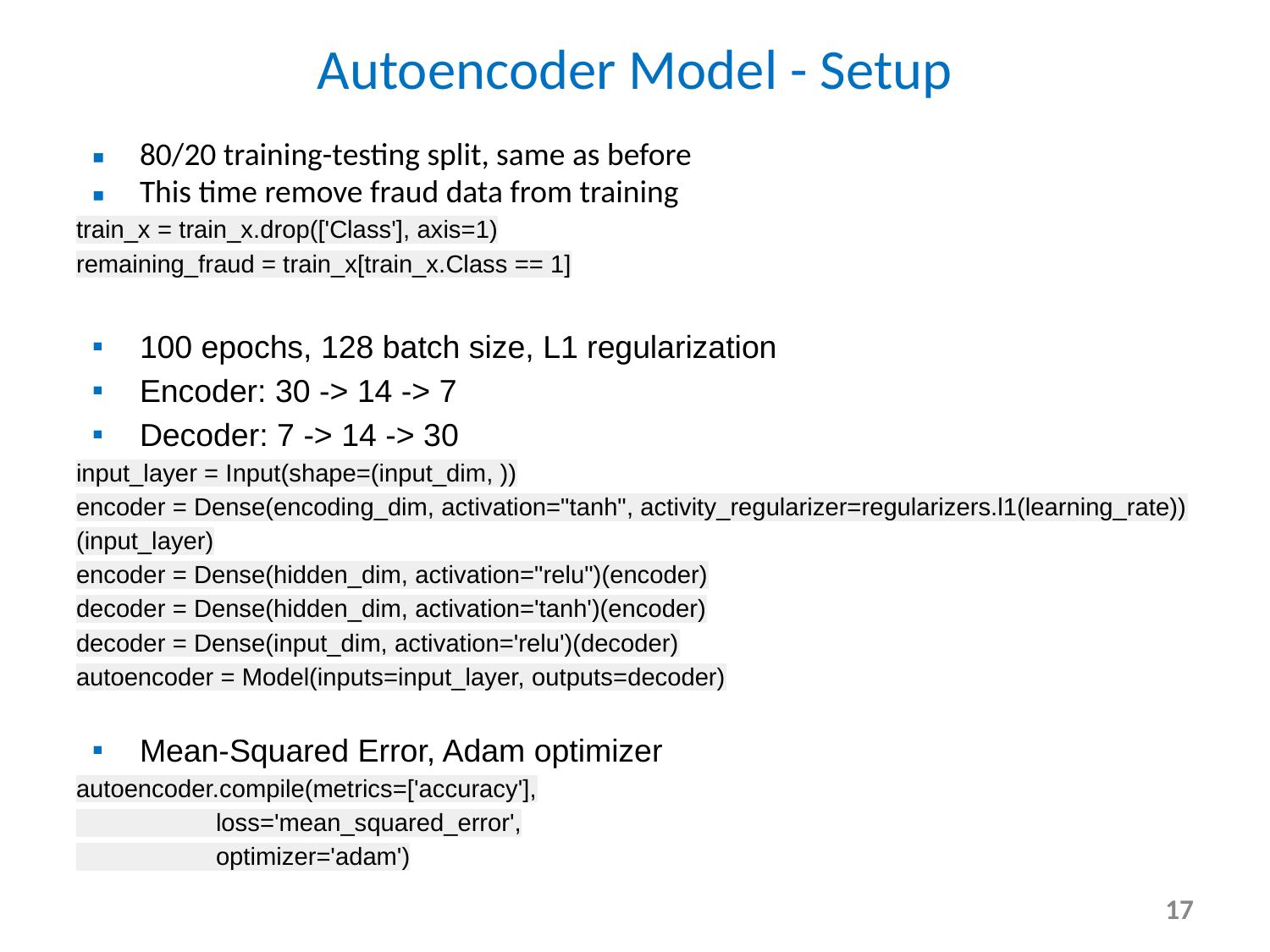

# Autoencoder Model - Setup
80/20 training-testing split, same as before
This time remove fraud data from training
train_x = train_x.drop(['Class'], axis=1)
remaining_fraud = train_x[train_x.Class == 1]

100 epochs, 128 batch size, L1 regularization
Encoder: 30 -> 14 -> 7
Decoder: 7 -> 14 -> 30
input_layer = Input(shape=(input_dim, ))
encoder = Dense(encoding_dim, activation="tanh", activity_regularizer=regularizers.l1(learning_rate))(input_layer)
encoder = Dense(hidden_dim, activation="relu")(encoder)
decoder = Dense(hidden_dim, activation='tanh')(encoder)
decoder = Dense(input_dim, activation='relu')(decoder)
autoencoder = Model(inputs=input_layer, outputs=decoder)

Mean-Squared Error, Adam optimizer
autoencoder.compile(metrics=['accuracy'],
                    loss='mean_squared_error',
                    optimizer='adam')
17